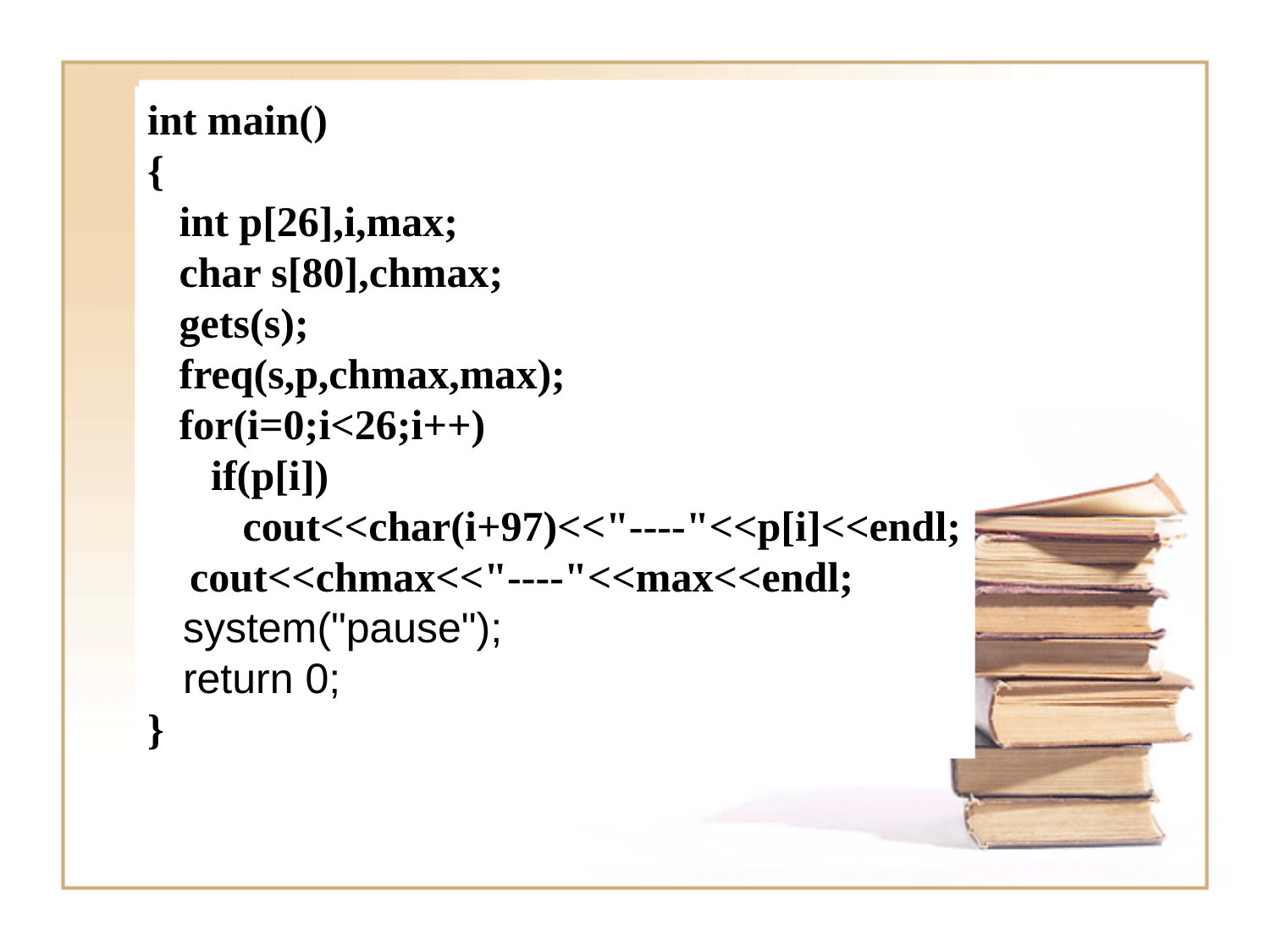

int main()
{
   int p[26],i,max;
   char s[80],chmax;
   gets(s);
   freq(s,p,chmax,max);
   for(i=0;i<26;i++)
      if(p[i])
         cout<<char(i+97)<<"----"<<p[i]<<endl;
    cout<<chmax<<"----"<<max<<endl;
   system("pause");
   return 0;
}